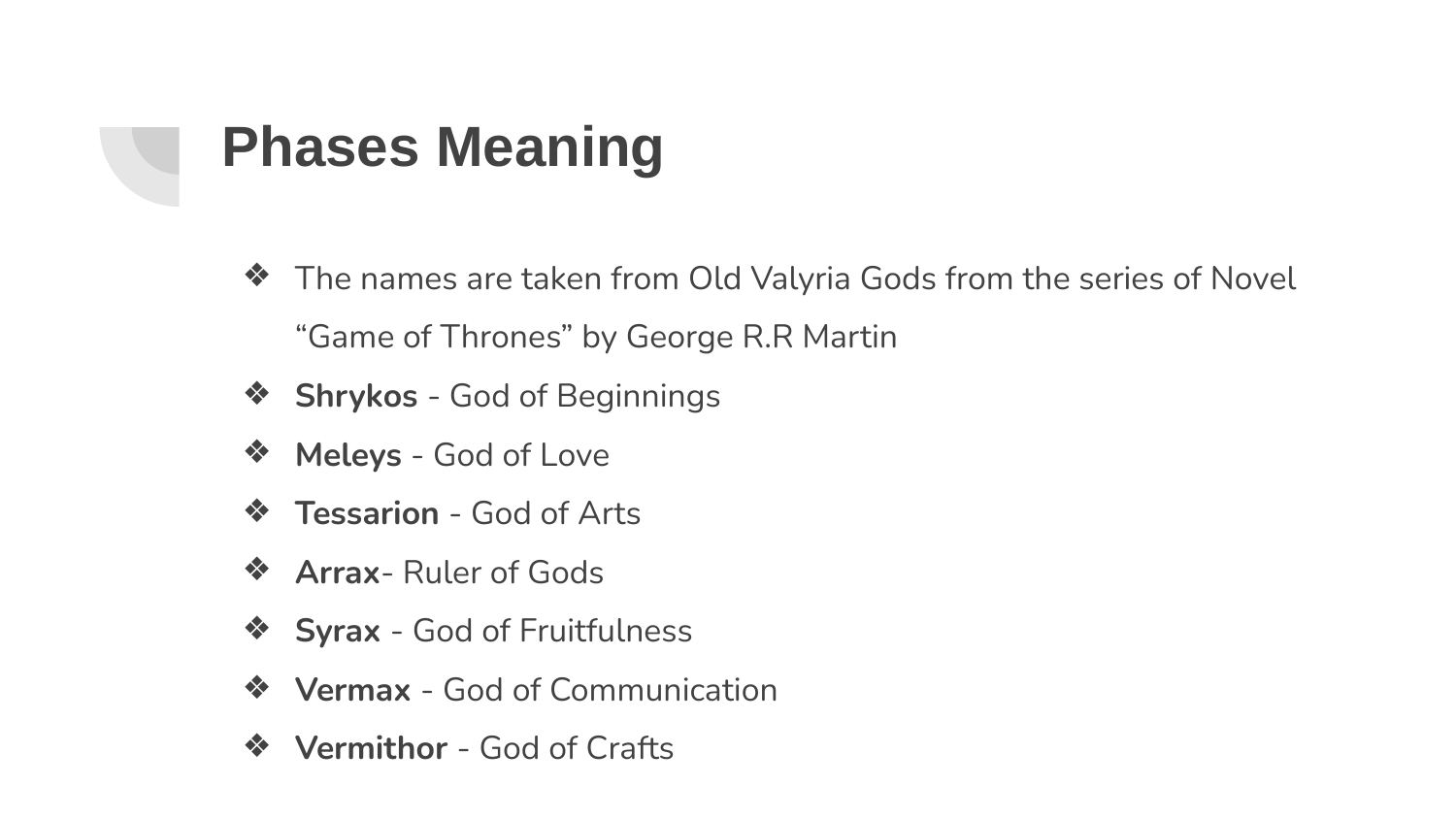

# Phases Meaning
The names are taken from Old Valyria Gods from the series of Novel “Game of Thrones” by George R.R Martin
Shrykos - God of Beginnings
Meleys - God of Love
Tessarion - God of Arts
Arrax- Ruler of Gods
Syrax - God of Fruitfulness
Vermax - God of Communication
Vermithor - God of Crafts